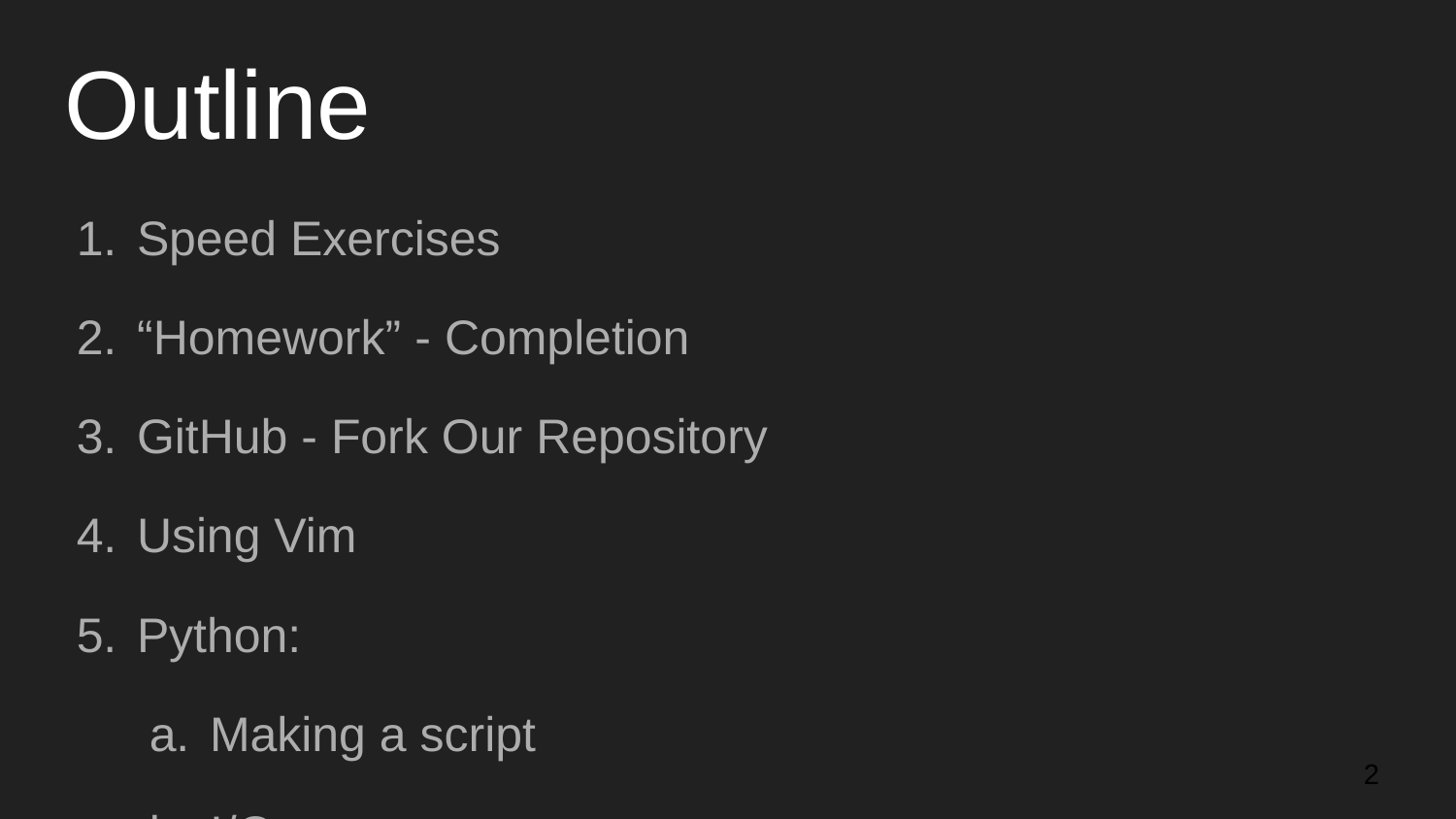

# Outline
Speed Exercises
“Homework” - Completion
GitHub - Fork Our Repository
Using Vim
Python:
Making a script
I/O
Making a Function
2